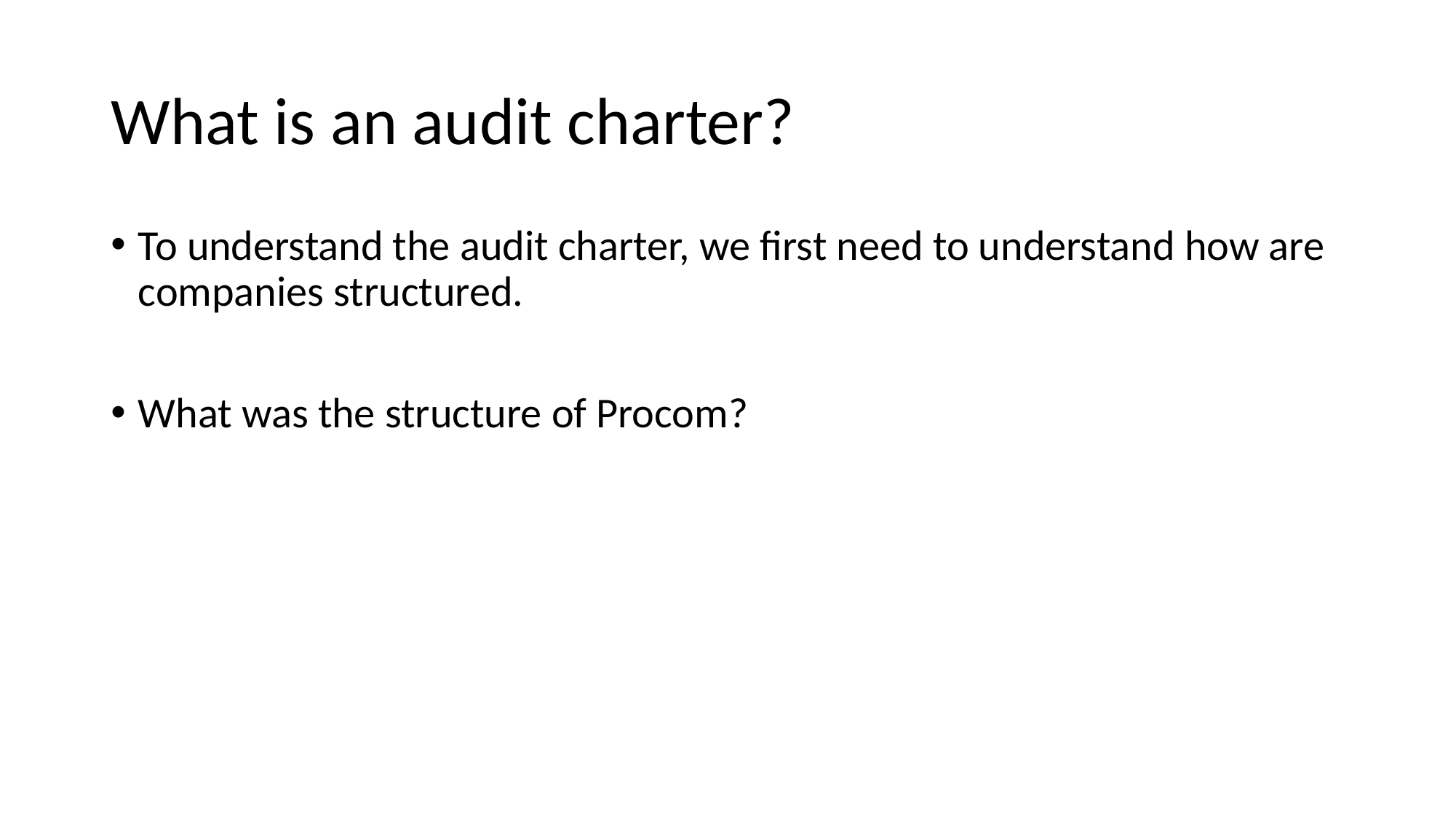

# What is an audit charter?
To understand the audit charter, we first need to understand how are companies structured.

What was the structure of Procom?